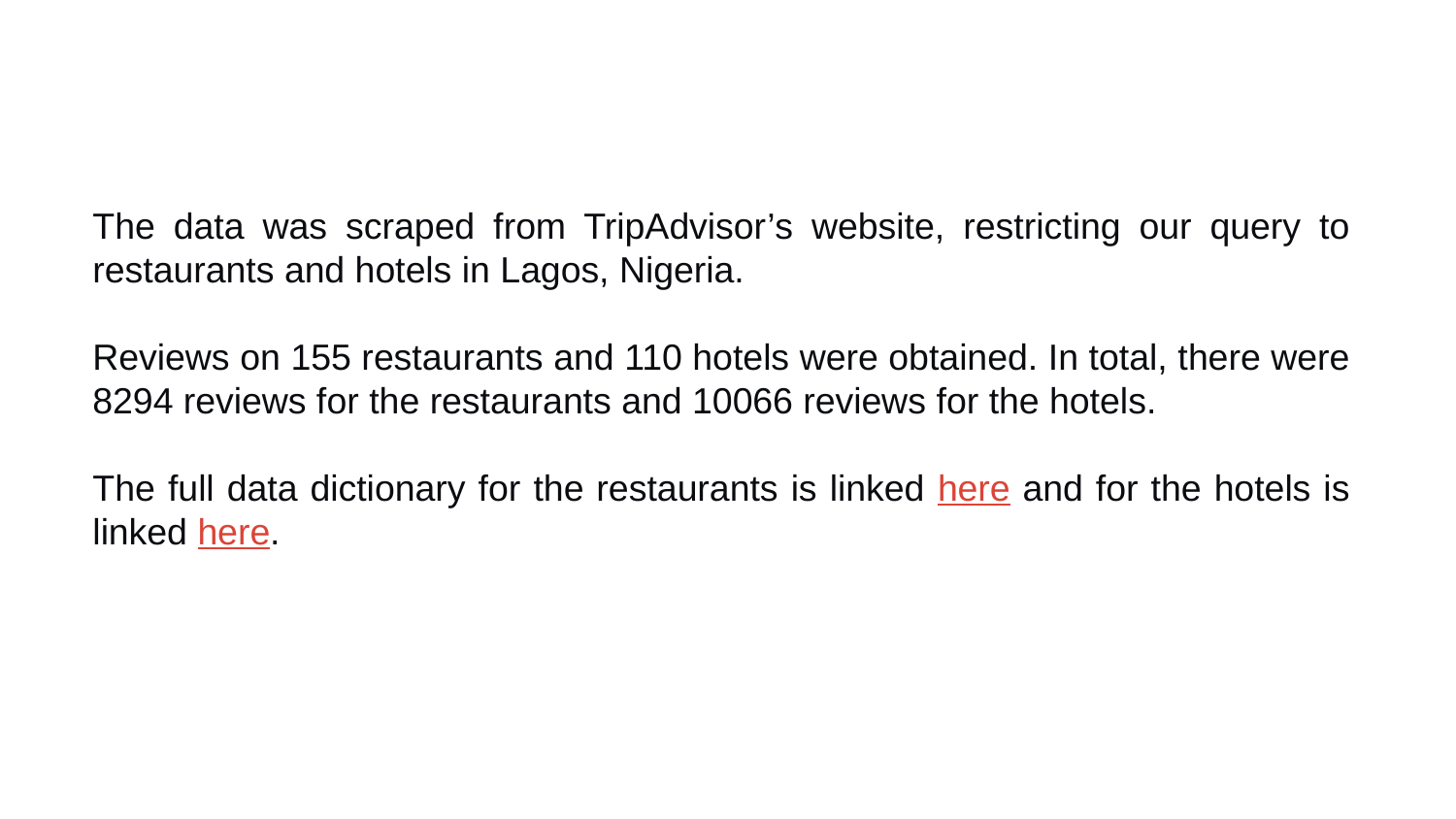

# The data was scraped from TripAdvisor’s website, restricting our query to restaurants and hotels in Lagos, Nigeria.

Reviews on 155 restaurants and 110 hotels were obtained. In total, there were 8294 reviews for the restaurants and 10066 reviews for the hotels.

The full data dictionary for the restaurants is linked here and for the hotels is linked here.